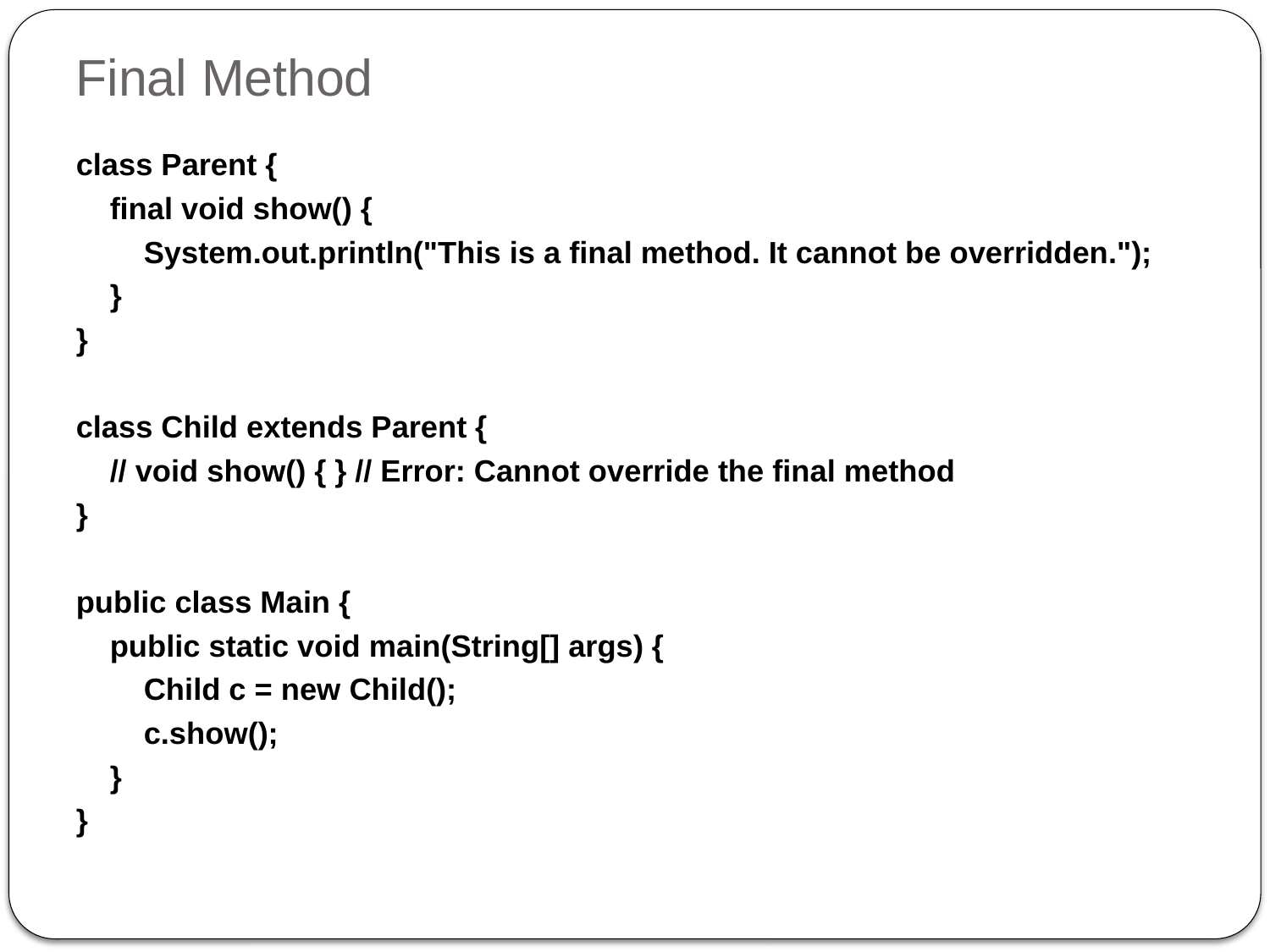

# Final Method
class Parent {
    final void show() {
        System.out.println("This is a final method. It cannot be overridden.");
    }
}

class Child extends Parent {
    // void show() { } // Error: Cannot override the final method
}

public class Main {
    public static void main(String[] args) {
        Child c = new Child();
        c.show();
    }
}